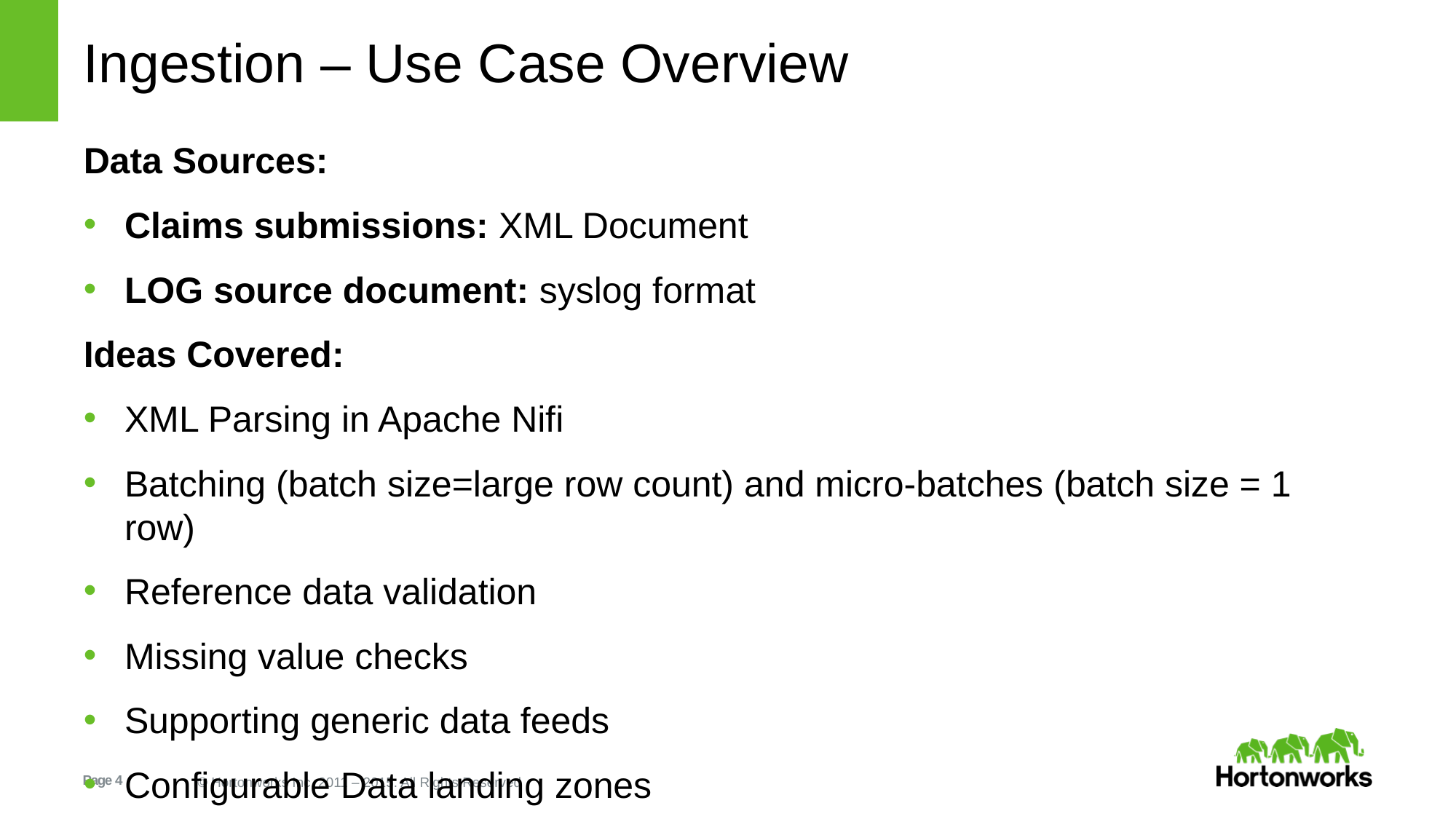

# Ingestion – Use Case Overview
Data Sources:
Claims submissions: XML Document
LOG source document: syslog format
Ideas Covered:
XML Parsing in Apache Nifi
Batching (batch size=large row count) and micro-batches (batch size = 1 row)
Reference data validation
Missing value checks
Supporting generic data feeds
Configurable Data landing zones